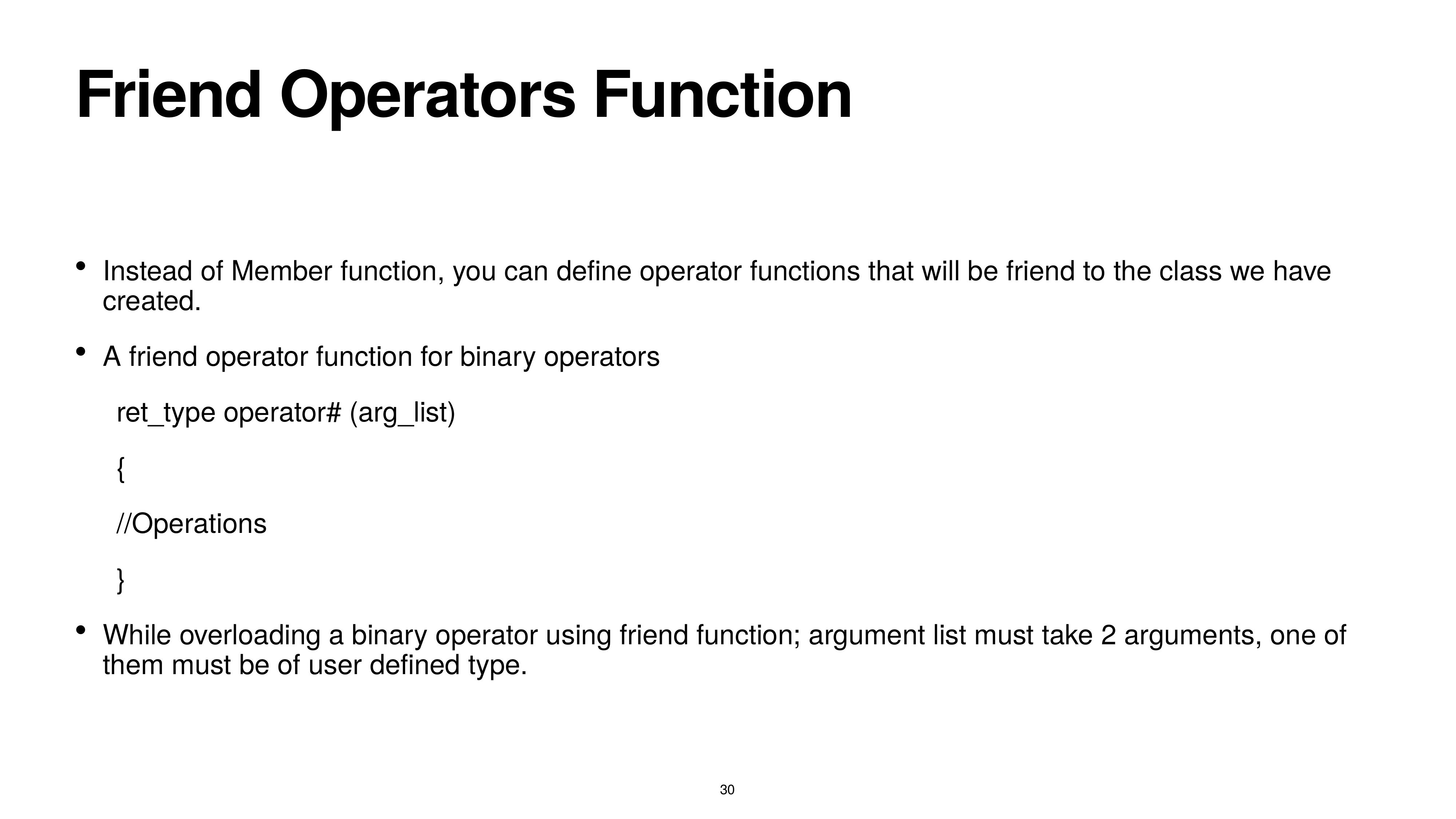

# Friend Operators Function

Instead of Member function, you can define operator functions that will be friend to the class we have created.
A friend operator function for binary operators
ret_type operator# (arg_list)
{
//Operations
}
While overloading a binary operator using friend function; argument list must take 2 arguments, one of them must be of user defined type.
30